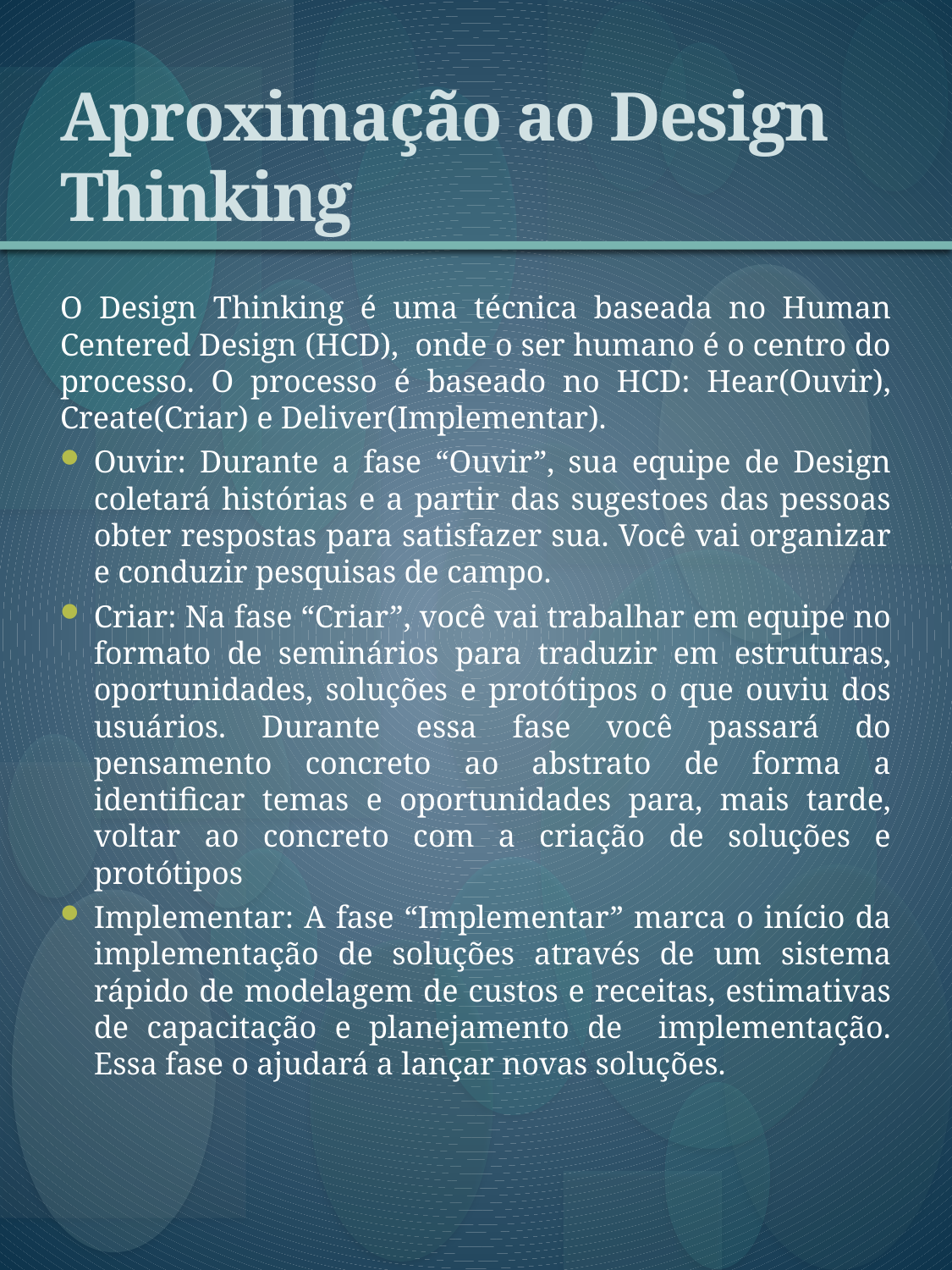

# Aproximação ao Design Thinking
O Design Thinking é uma técnica baseada no Human Centered Design (HCD),  onde o ser humano é o centro do processo. O processo é baseado no HCD: Hear(Ouvir), Create(Criar) e Deliver(Implementar).
Ouvir: Durante a fase “Ouvir”, sua equipe de Design coletará histórias e a partir das sugestoes das pessoas obter respostas para satisfazer sua. Você vai organizar e conduzir pesquisas de campo.
Criar: Na fase “Criar”, você vai trabalhar em equipe no formato de seminários para traduzir em estruturas, oportunidades, soluções e protótipos o que ouviu dos usuários. Durante essa fase você passará do pensamento concreto ao abstrato de forma a identiﬁcar temas e oportunidades para, mais tarde, voltar ao concreto com a criação de soluções e protótipos
Implementar: A fase “Implementar” marca o início da implementação de soluções através de um sistema rápido de modelagem de custos e receitas, estimativas de capacitação e planejamento de  implementação. Essa fase o ajudará a lançar novas soluções.